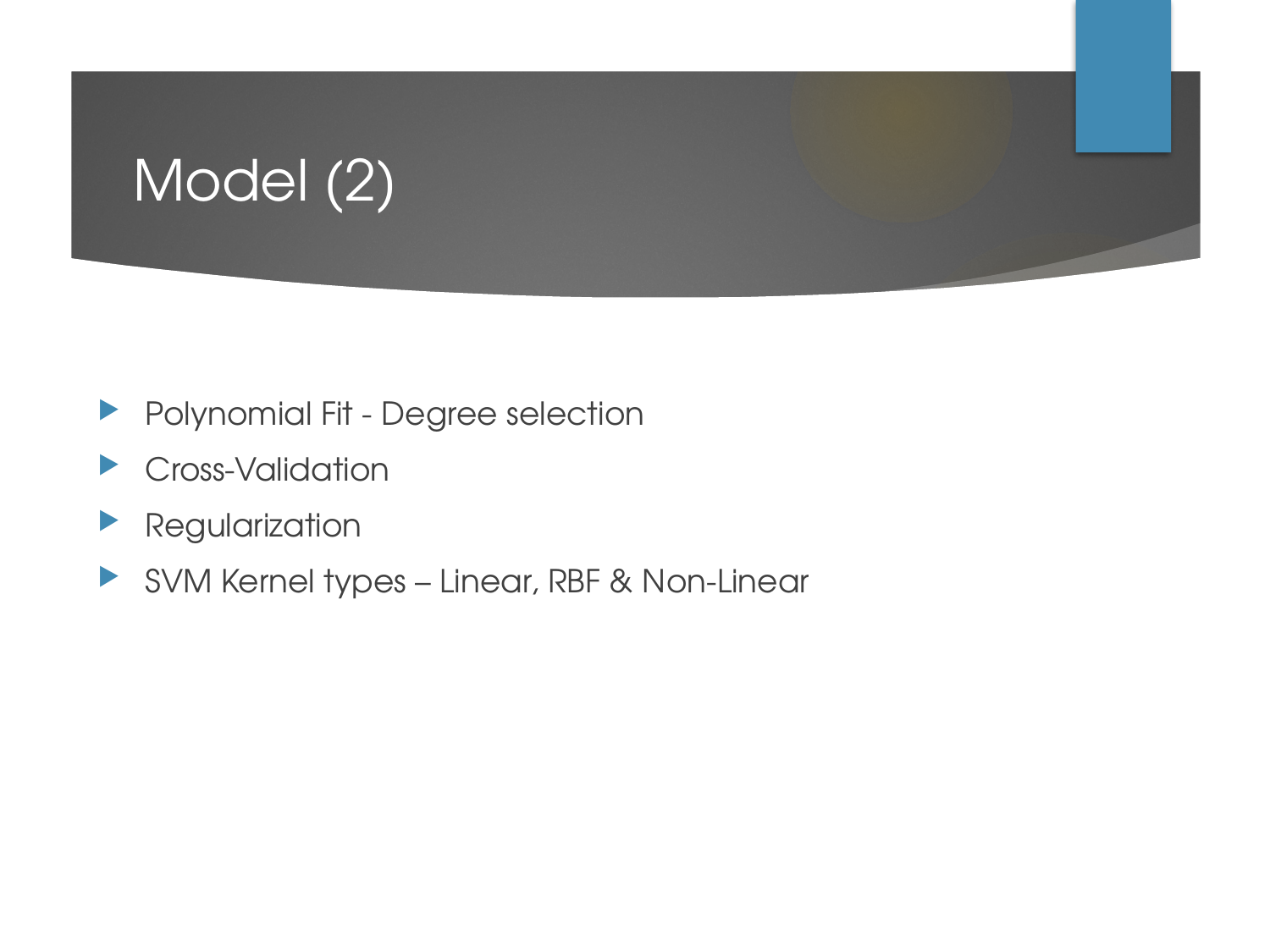

# Model (2)

Polynomial Fit - Degree selection
Cross-Validation
Regularization
SVM Kernel types – Linear, RBF & Non-Linear